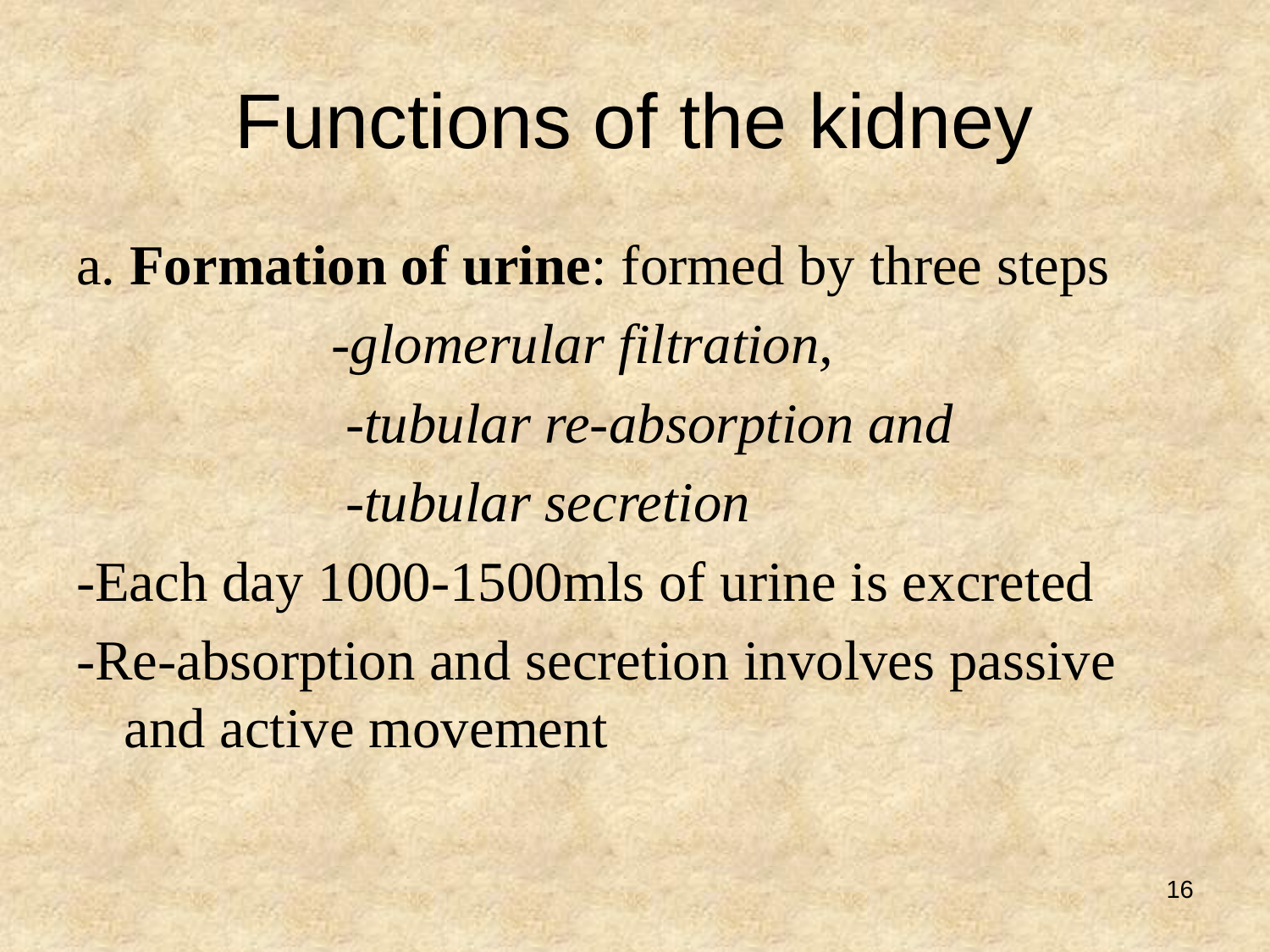

# Functions of the kidney
a. Formation of urine: formed by three steps
                  -glomerular filtration,
                   -tubular re-absorption and
                   -tubular secretion
-Each day 1000-1500mls of urine is excreted
-Re-absorption and secretion involves passive and active movement

16